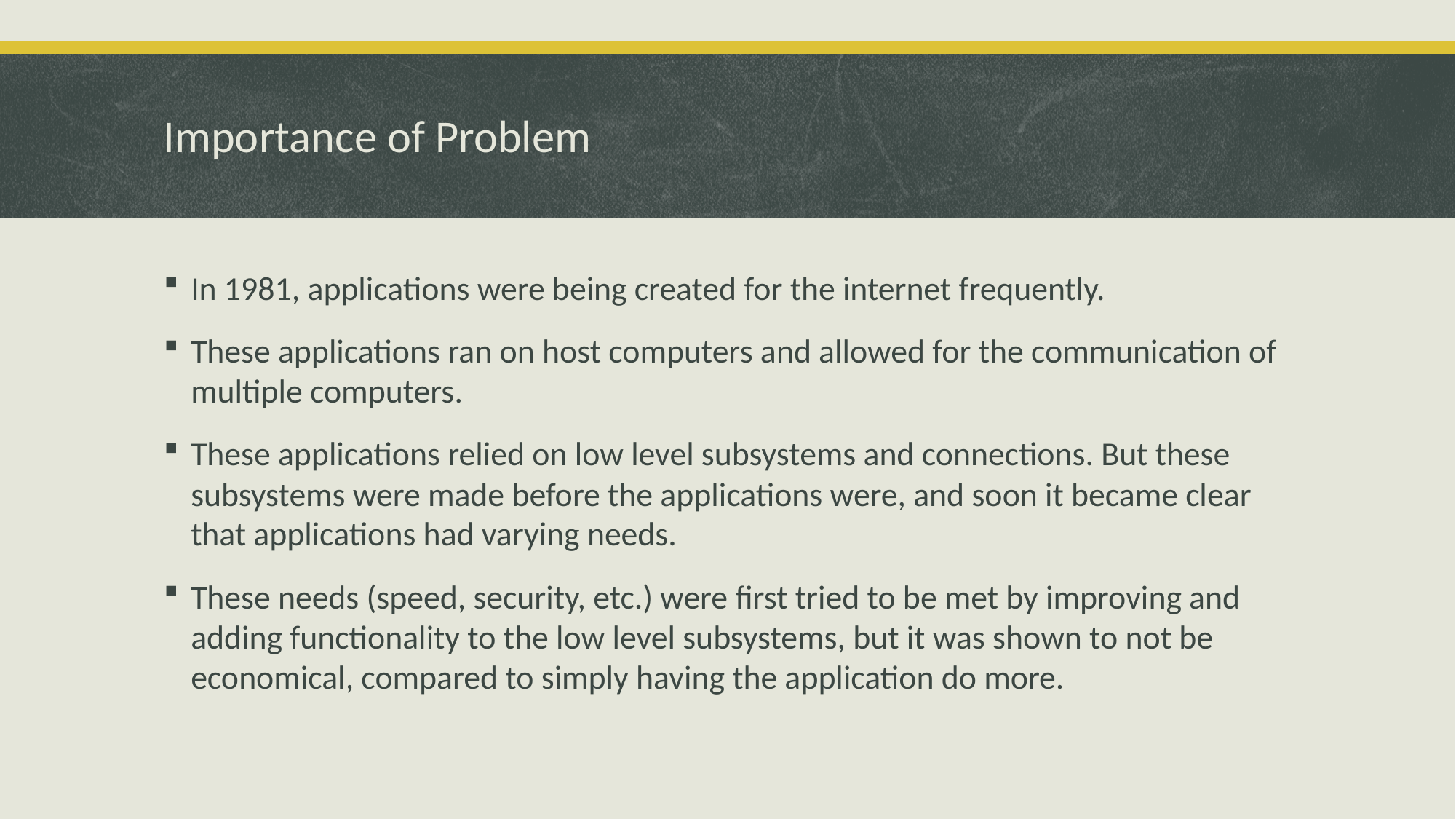

Importance of Problem
In 1981, applications were being created for the internet frequently.
These applications ran on host computers and allowed for the communication of multiple computers.
These applications relied on low level subsystems and connections. But these subsystems were made before the applications were, and soon it became clear that applications had varying needs.
These needs (speed, security, etc.) were first tried to be met by improving and adding functionality to the low level subsystems, but it was shown to not be economical, compared to simply having the application do more.